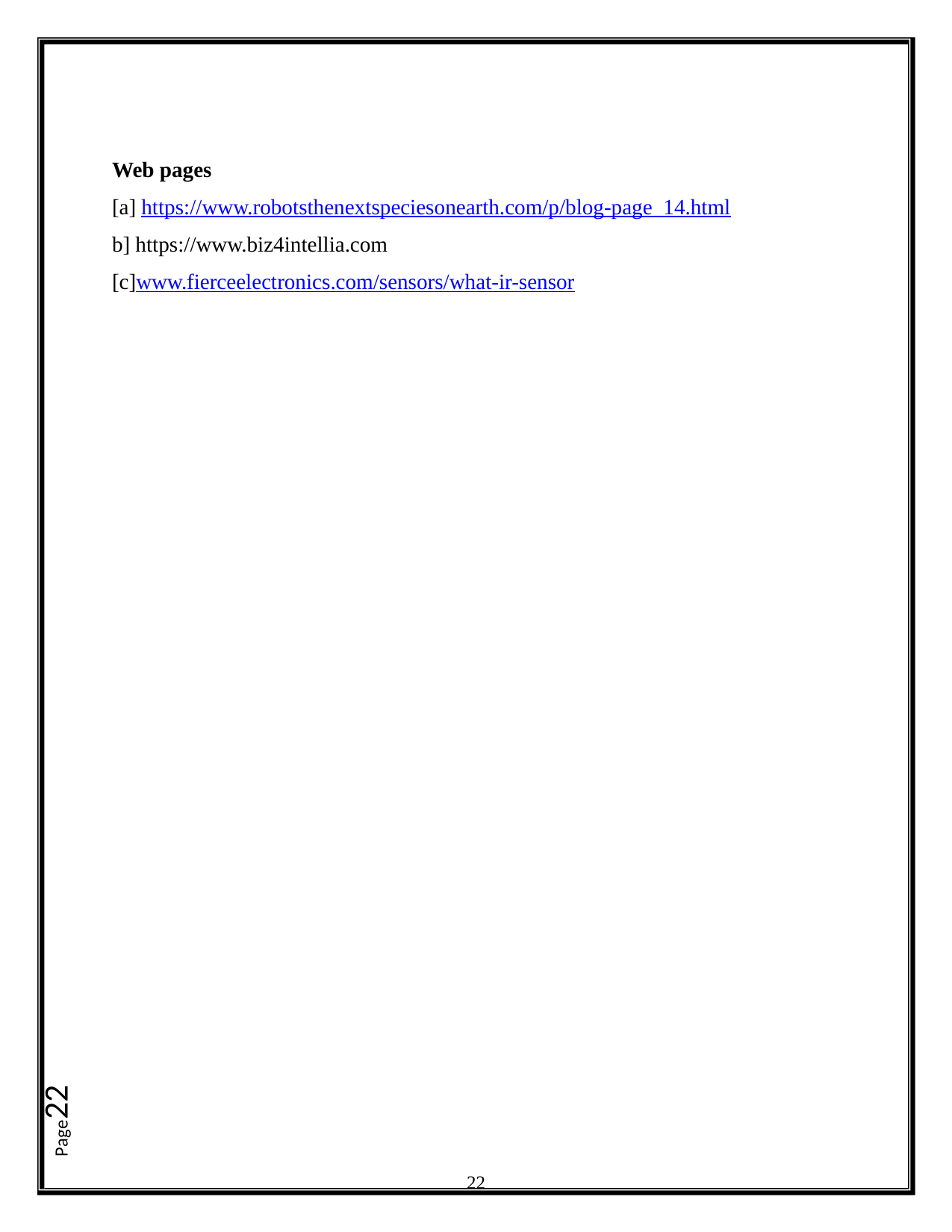

Web pages
[a] https://www.robotsthenextspeciesonearth.com/p/blog-page_14.html b] https://www.biz4intellia.com
[c]www.fierceelectronics.com/sensors/what-ir-sensor
Page22
22